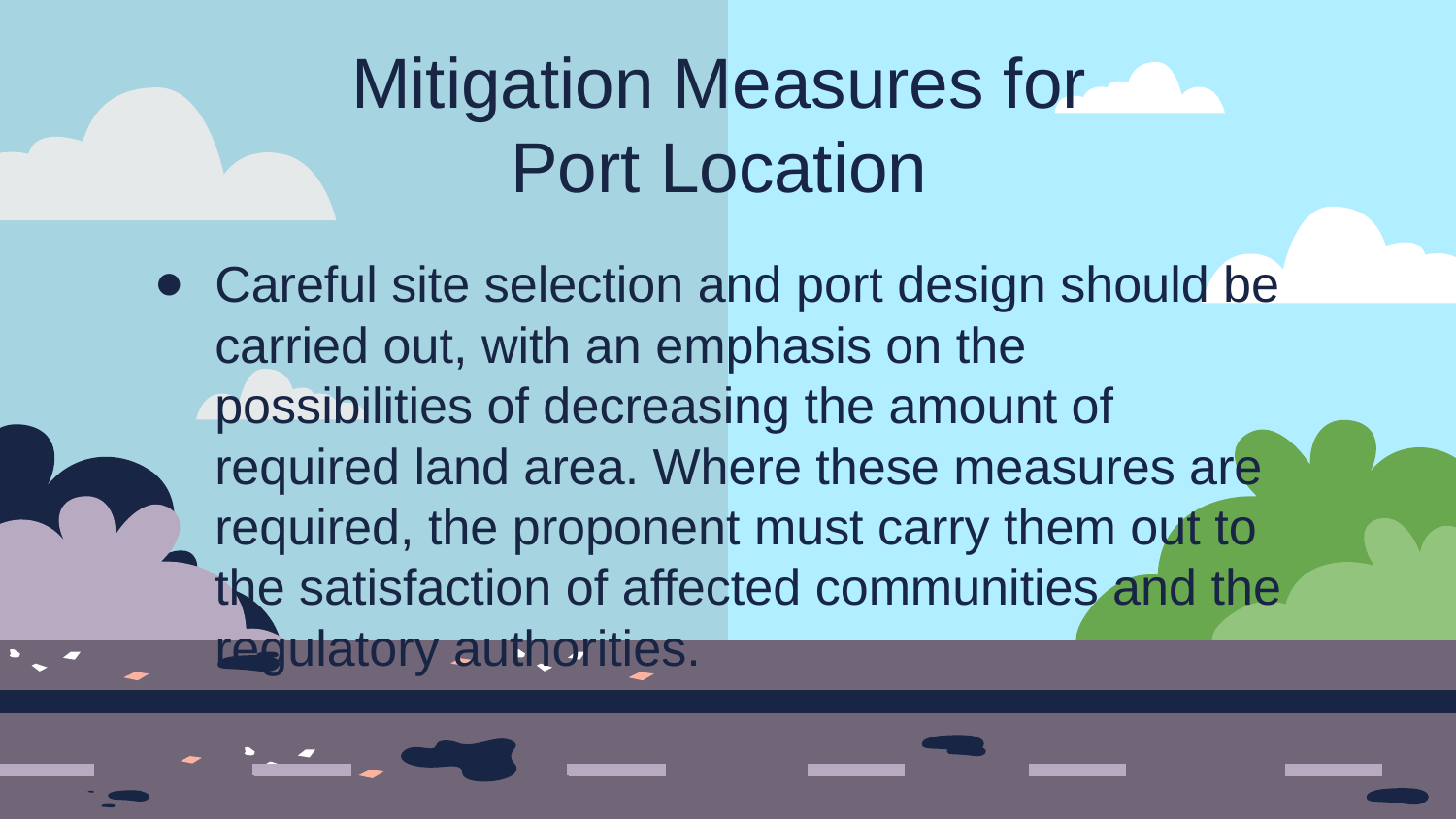

# Mitigation Measures for Port Location
Careful site selection and port design should be carried out, with an emphasis on the possibilities of decreasing the amount of required land area. Where these measures are required, the proponent must carry them out to the satisfaction of affected communities and the regulatory authorities.